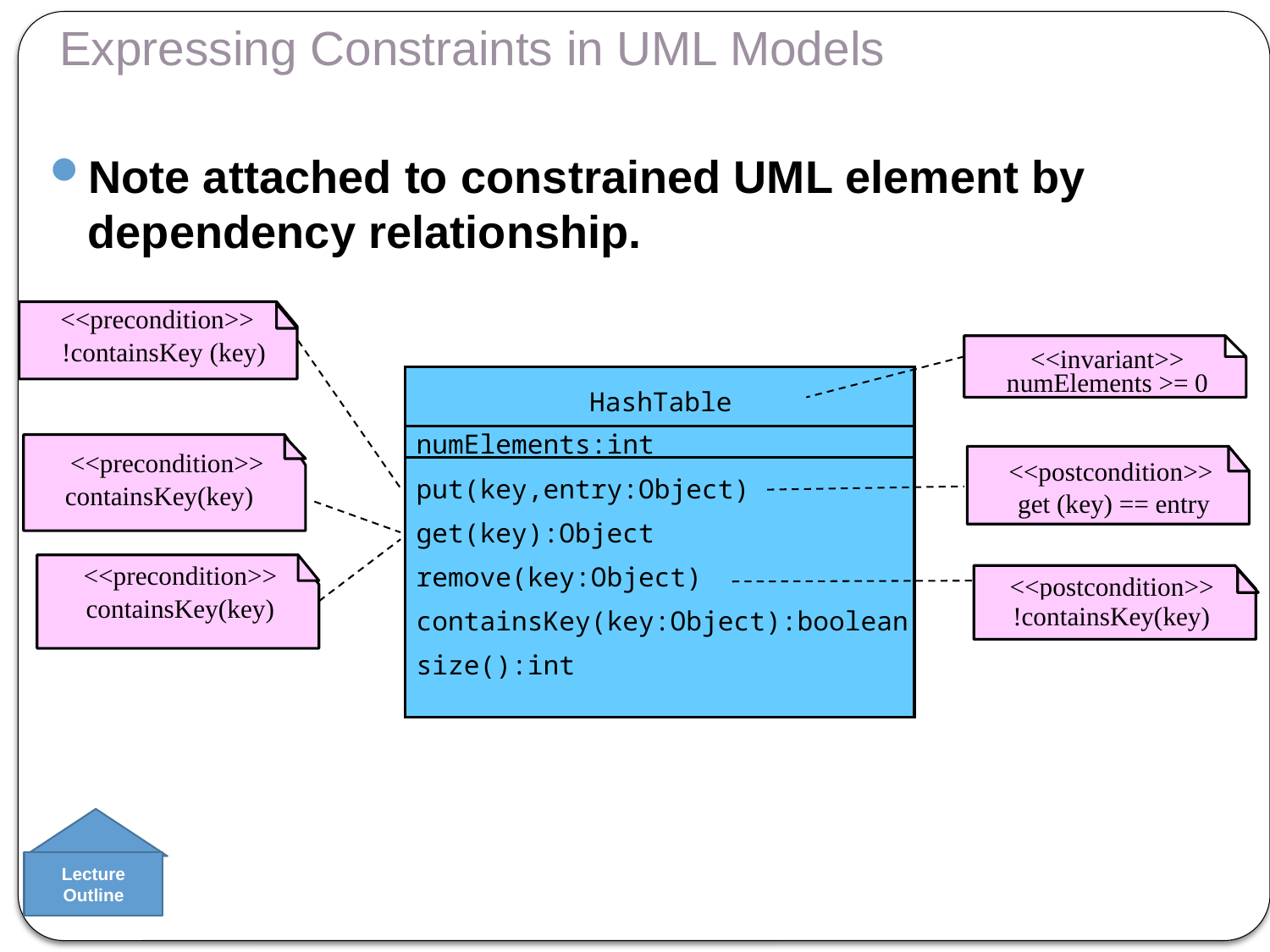

# Expressing Constraints in UML Models
Note attached to constrained UML element by dependency relationship.

<<precondition>>

!containsKey (key)

<<invariant>>
numElements >= 0

HashTable

numElements:int

<<precondition>>
containsKey(key)

<<postcondition>>
get (key) == entry

put(key,entry:Object)
get(key):Object
remove(key:Object)
containsKey(key:Object):boolean
size():int

<<precondition>>
containsKey(key)

<<postcondition>>

!containsKey(key)